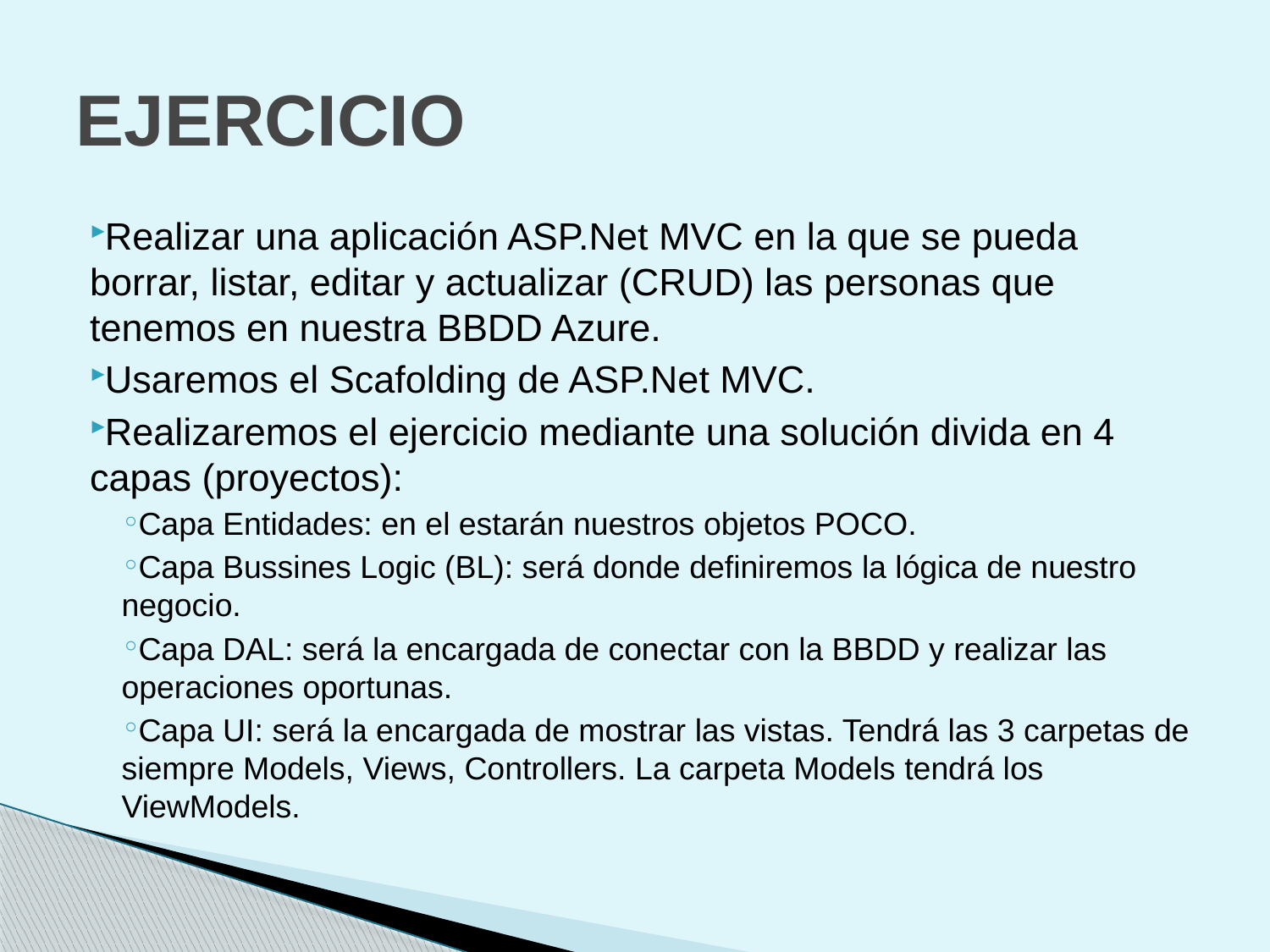

# EJERCICIO
Realizar una aplicación ASP.Net MVC en la que se pueda borrar, listar, editar y actualizar (CRUD) las personas que tenemos en nuestra BBDD Azure.
Usaremos el Scafolding de ASP.Net MVC.
Realizaremos el ejercicio mediante una solución divida en 4 capas (proyectos):
Capa Entidades: en el estarán nuestros objetos POCO.
Capa Bussines Logic (BL): será donde definiremos la lógica de nuestro negocio.
Capa DAL: será la encargada de conectar con la BBDD y realizar las operaciones oportunas.
Capa UI: será la encargada de mostrar las vistas. Tendrá las 3 carpetas de siempre Models, Views, Controllers. La carpeta Models tendrá los ViewModels.